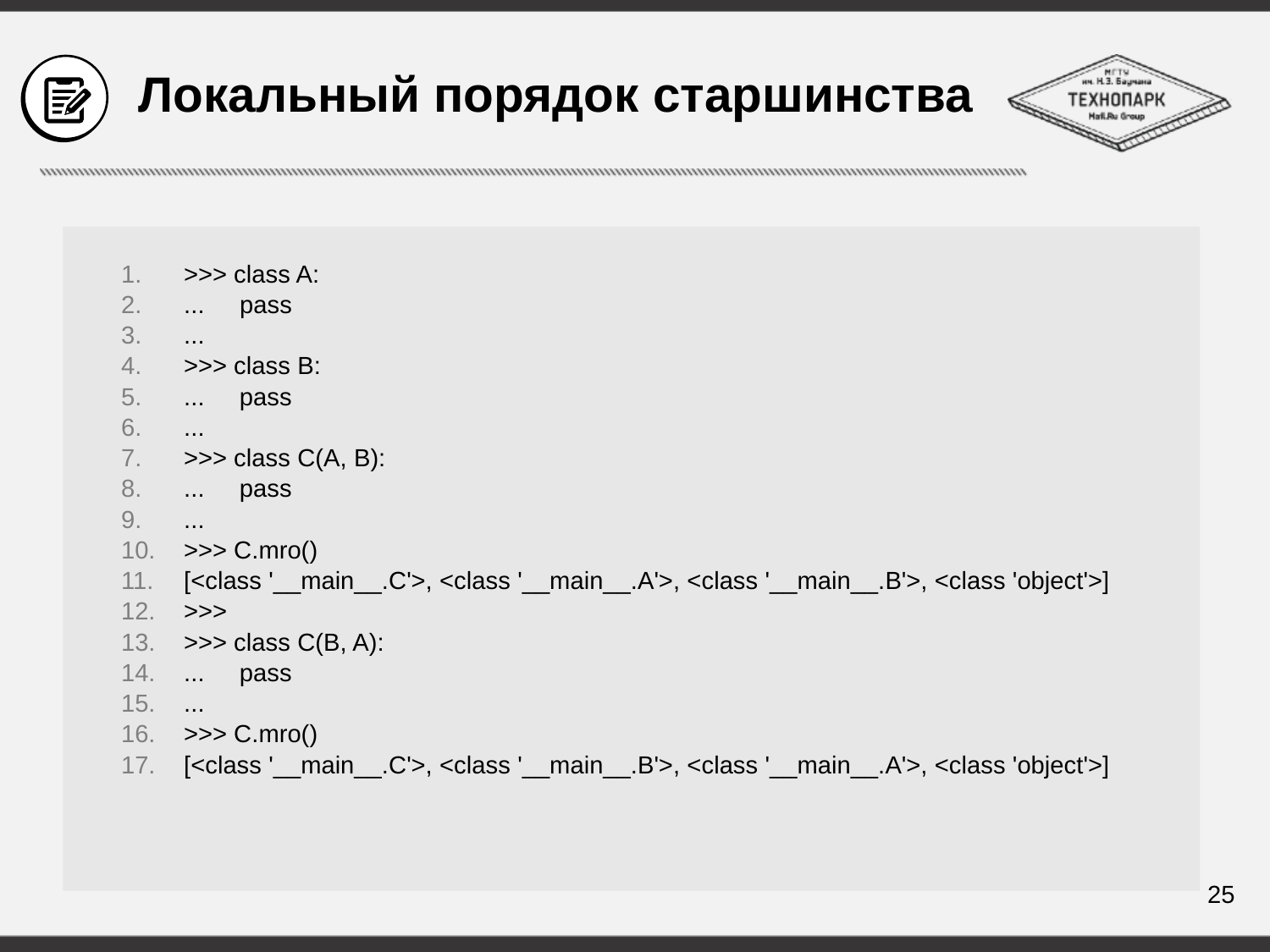

# Локальный порядок старшинства
>>> class A:
...     pass
...
>>> class B:
...     pass
...
>>> class C(A, B):
...     pass
...
>>> C.mro()
[<class '__main__.C'>, <class '__main__.A'>, <class '__main__.B'>, <class 'object'>]
>>>
>>> class C(B, A):
...     pass
...
>>> C.mro()
[<class '__main__.C'>, <class '__main__.B'>, <class '__main__.A'>, <class 'object'>]
25